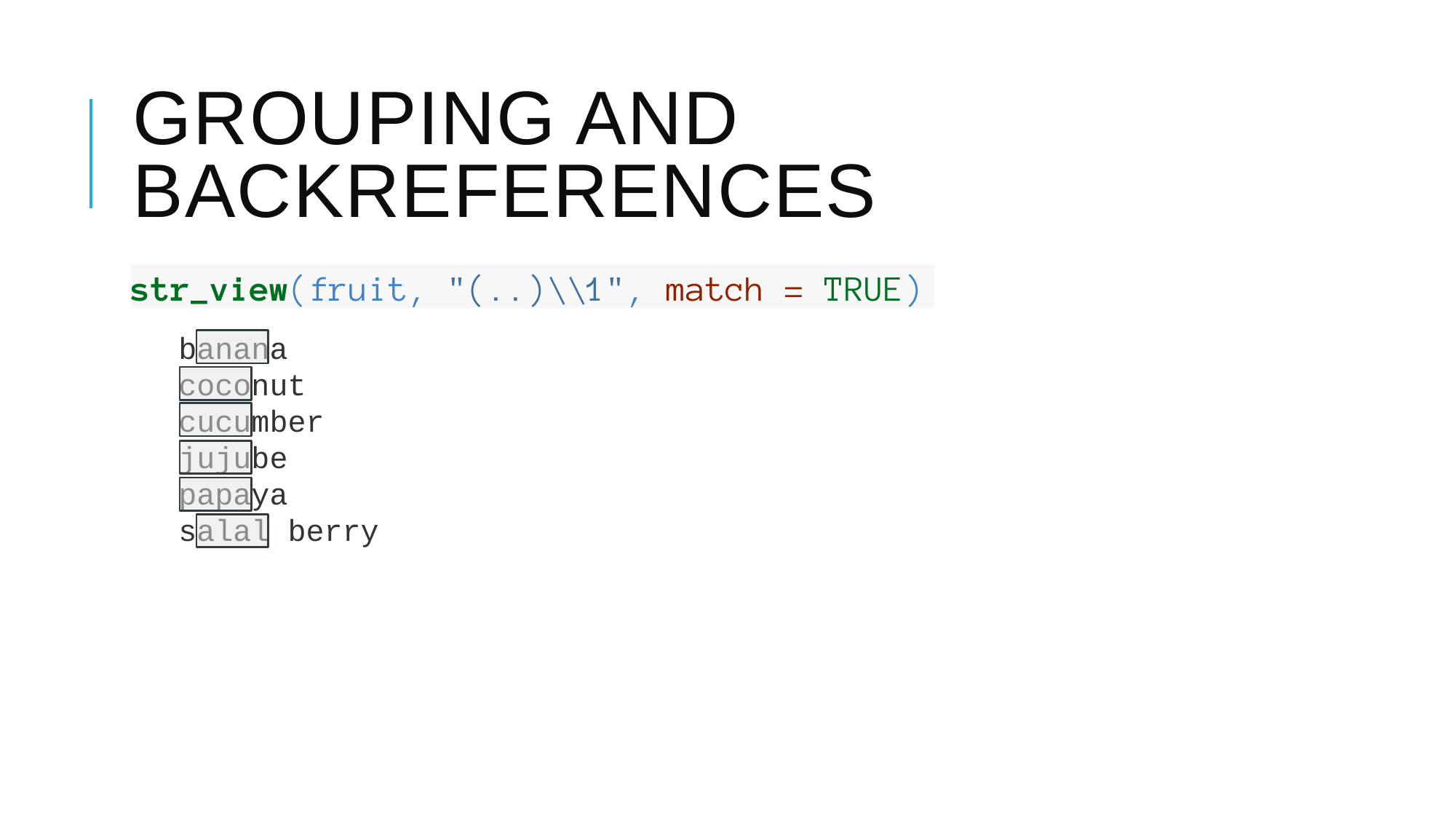

# Grouping and backreferences
str_view(fruit, "(..)\\1", match = TRUE)
banana
coconut
cucumber
jujube
papaya
salal berry